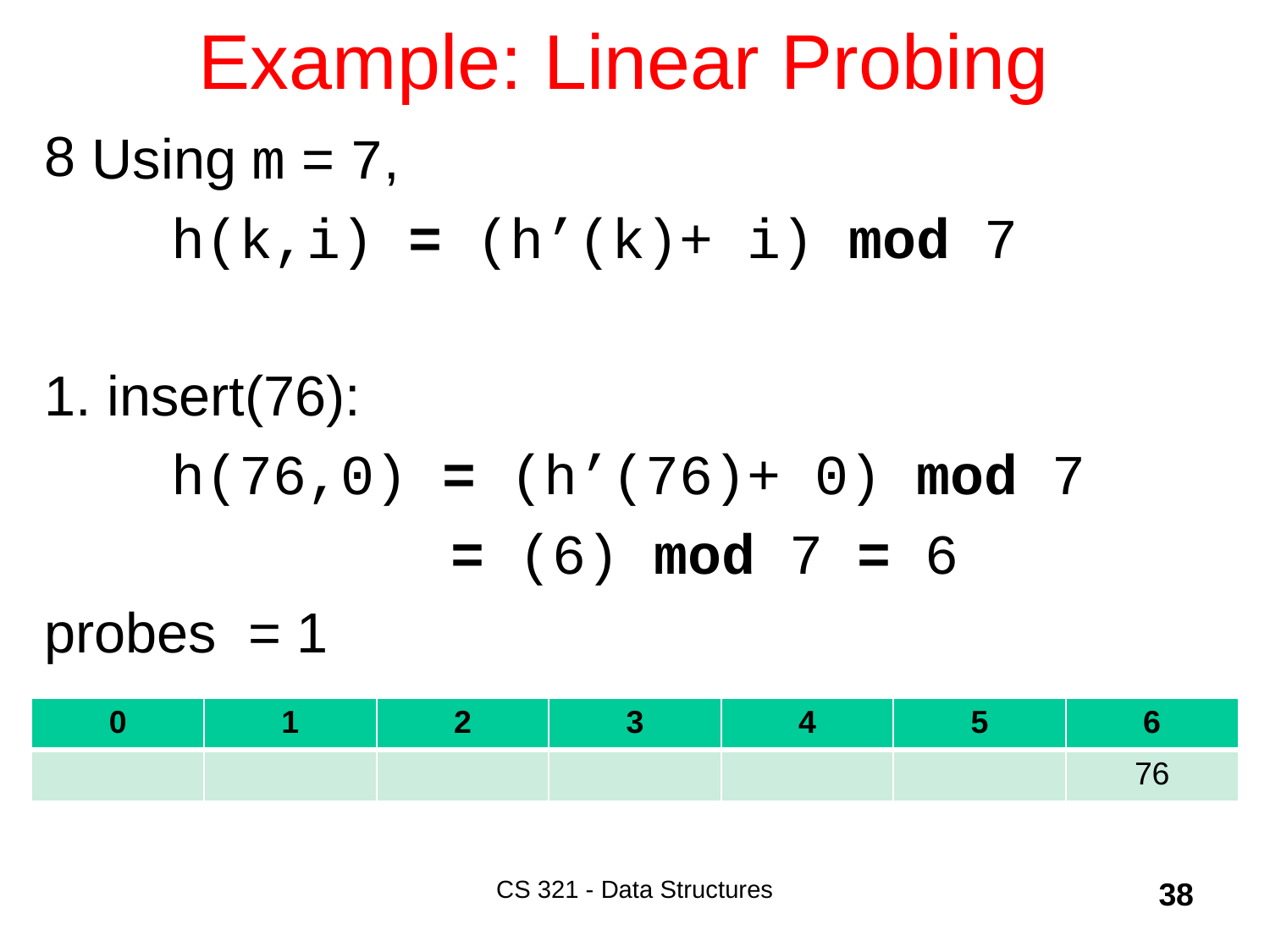

# Example: Linear Probing
Using m = 7,
	h(k,i) = (h’(k)+ i) mod 7

1. insert(76):
	h(76,0) = (h’(76)+ 0) mod 7
            = (6) mod 7 = 6
probes  = 1

| 0 | 1 | 2 | 3 | 4 | 5 | 6 |
| --- | --- | --- | --- | --- | --- | --- |
|  |  |  |  |  |  | 76 |
CS 321 - Data Structures
38